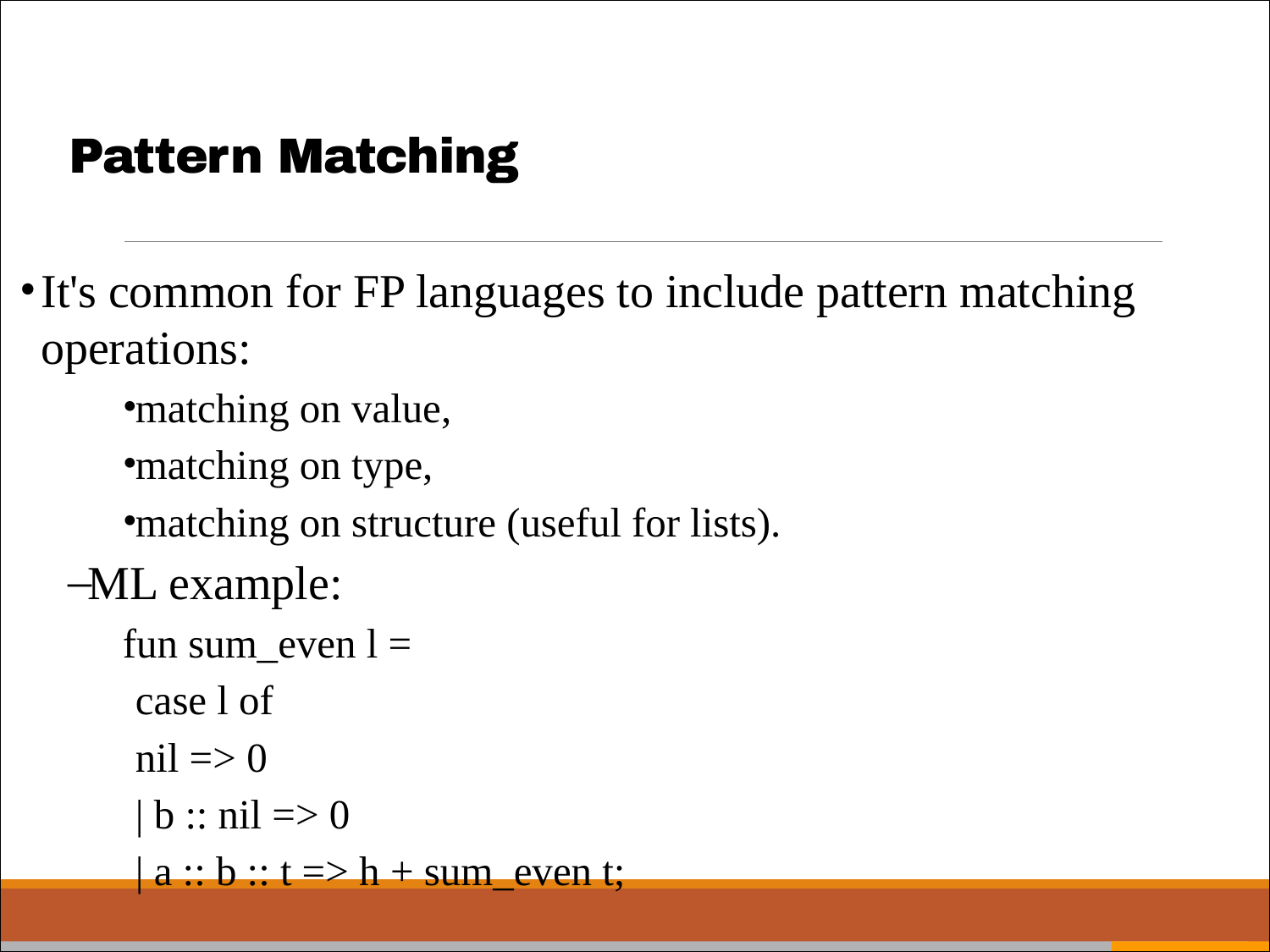

# Pattern Matching
It's common for FP languages to include pattern matching operations:
matching on value,
matching on type,
matching on structure (useful for lists).
ML example:
fun sum_even l =
	case l of
		nil => 0
		| b :: nil => 0
		| a :: b :: t => h + sum_even t;